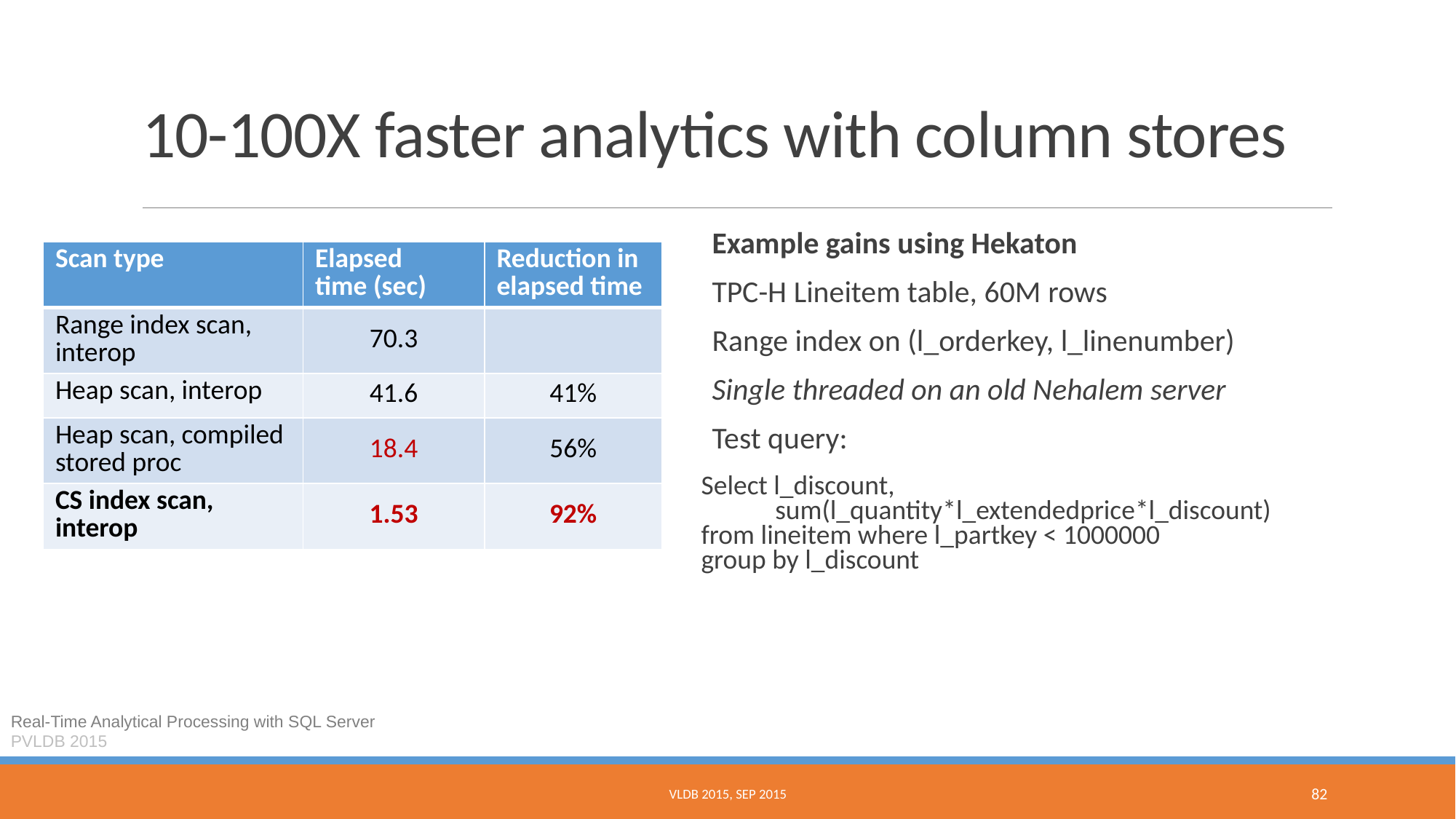

# 10-100X faster analytics with column stores
Example gains using Hekaton
TPC-H Lineitem table, 60M rows
Range index on (l_orderkey, l_linenumber)
Single threaded on an old Nehalem server
Test query:
Select l_discount,
            sum(l_quantity*l_extendedprice*l_discount)
from lineitem where l_partkey < 1000000
group by l_discount
| Scan type | Elapsed time (sec) | Reduction in elapsed time |
| --- | --- | --- |
| Range index scan, interop | 70.3 |  |
| Heap scan, interop | 41.6 | 41% |
| Heap scan, compiled stored proc | 18.4 | 56% |
| CS index scan, interop | 1.53 | 92% |
Real-Time Analytical Processing with SQL Server
PVLDB 2015
VLDB 2015, Sep 2015
82